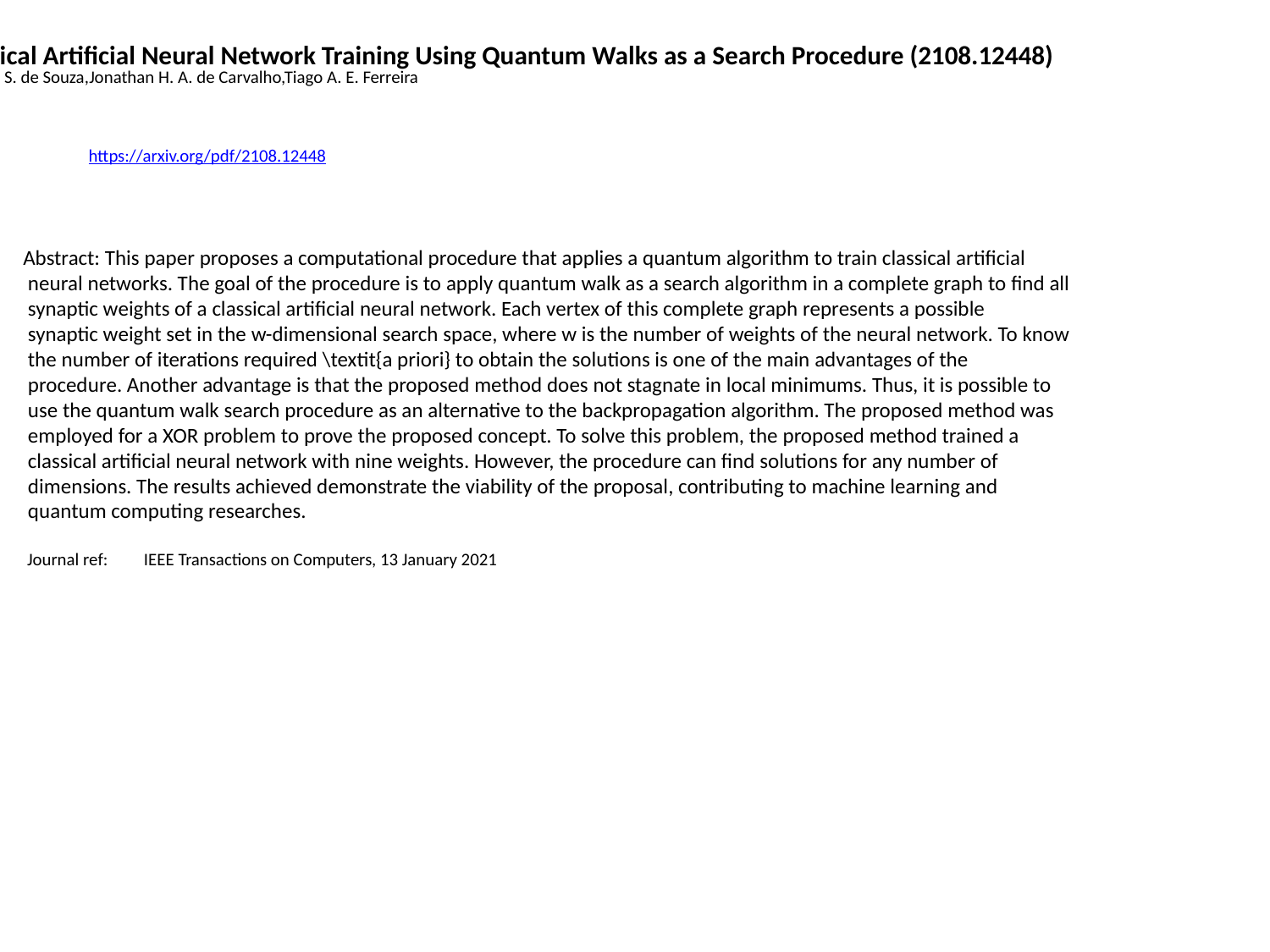

Classical Artificial Neural Network Training Using Quantum Walks as a Search Procedure (2108.12448)
Luciano S. de Souza,Jonathan H. A. de Carvalho,Tiago A. E. Ferreira

https://arxiv.org/pdf/2108.12448

Abstract: This paper proposes a computational procedure that applies a quantum algorithm to train classical artificial
 neural networks. The goal of the procedure is to apply quantum walk as a search algorithm in a complete graph to find all
 synaptic weights of a classical artificial neural network. Each vertex of this complete graph represents a possible
 synaptic weight set in the w-dimensional search space, where w is the number of weights of the neural network. To know
 the number of iterations required \textit{a priori} to obtain the solutions is one of the main advantages of the
 procedure. Another advantage is that the proposed method does not stagnate in local minimums. Thus, it is possible to
 use the quantum walk search procedure as an alternative to the backpropagation algorithm. The proposed method was
 employed for a XOR problem to prove the proposed concept. To solve this problem, the proposed method trained a
 classical artificial neural network with nine weights. However, the procedure can find solutions for any number of
 dimensions. The results achieved demonstrate the viability of the proposal, contributing to machine learning and
 quantum computing researches.
 Journal ref:         IEEE Transactions on Computers, 13 January 2021